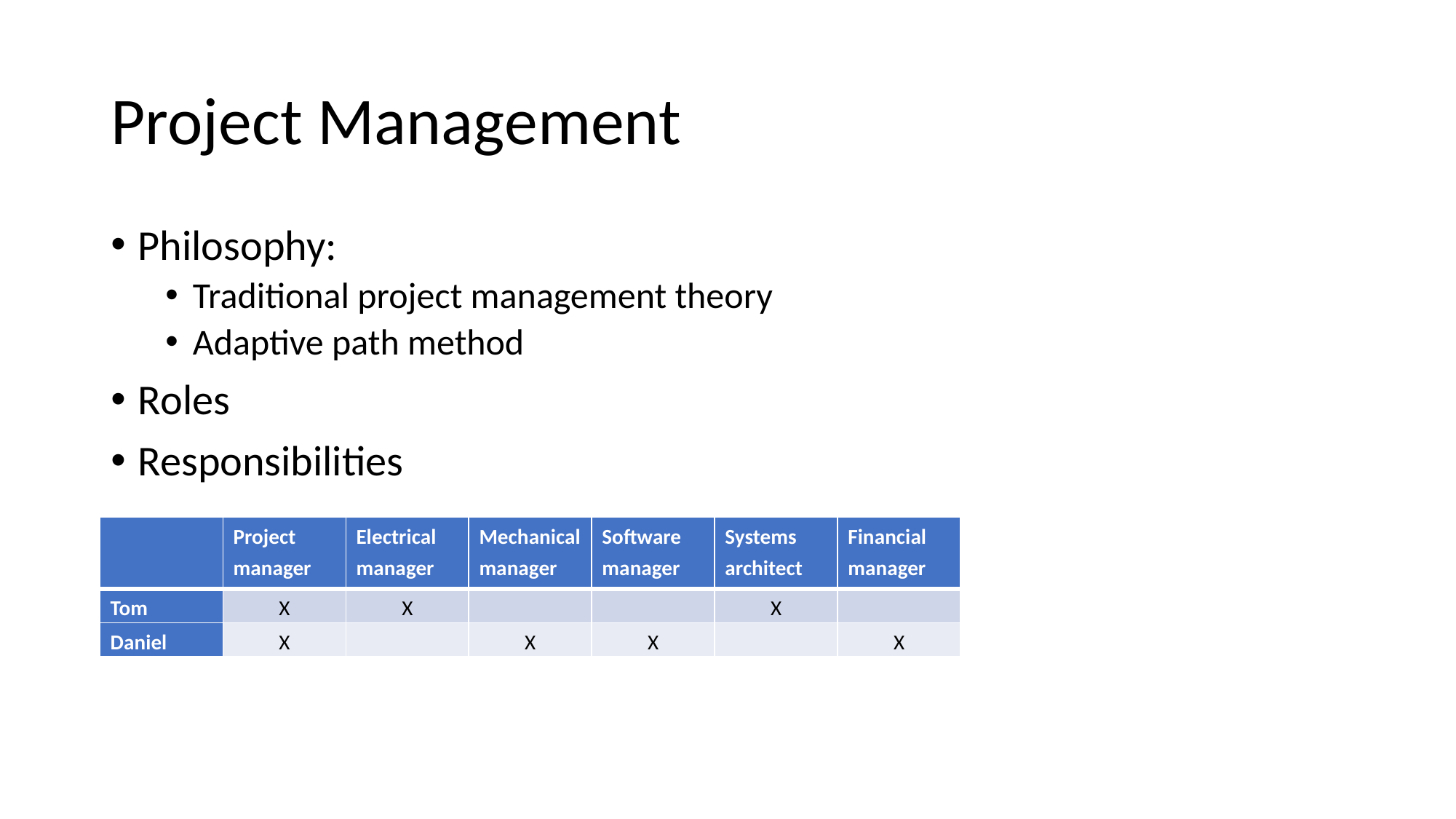

# Project Management
Philosophy:
Traditional project management theory
Adaptive path method
Roles
Responsibilities

|  | Project manager | Electrical manager | Mechanical manager | Software manager | Systems architect | Financial manager |
| --- | --- | --- | --- | --- | --- | --- |
| Tom | X | X |  |  | X |  |
| Daniel | X |  | X | X |  | X |